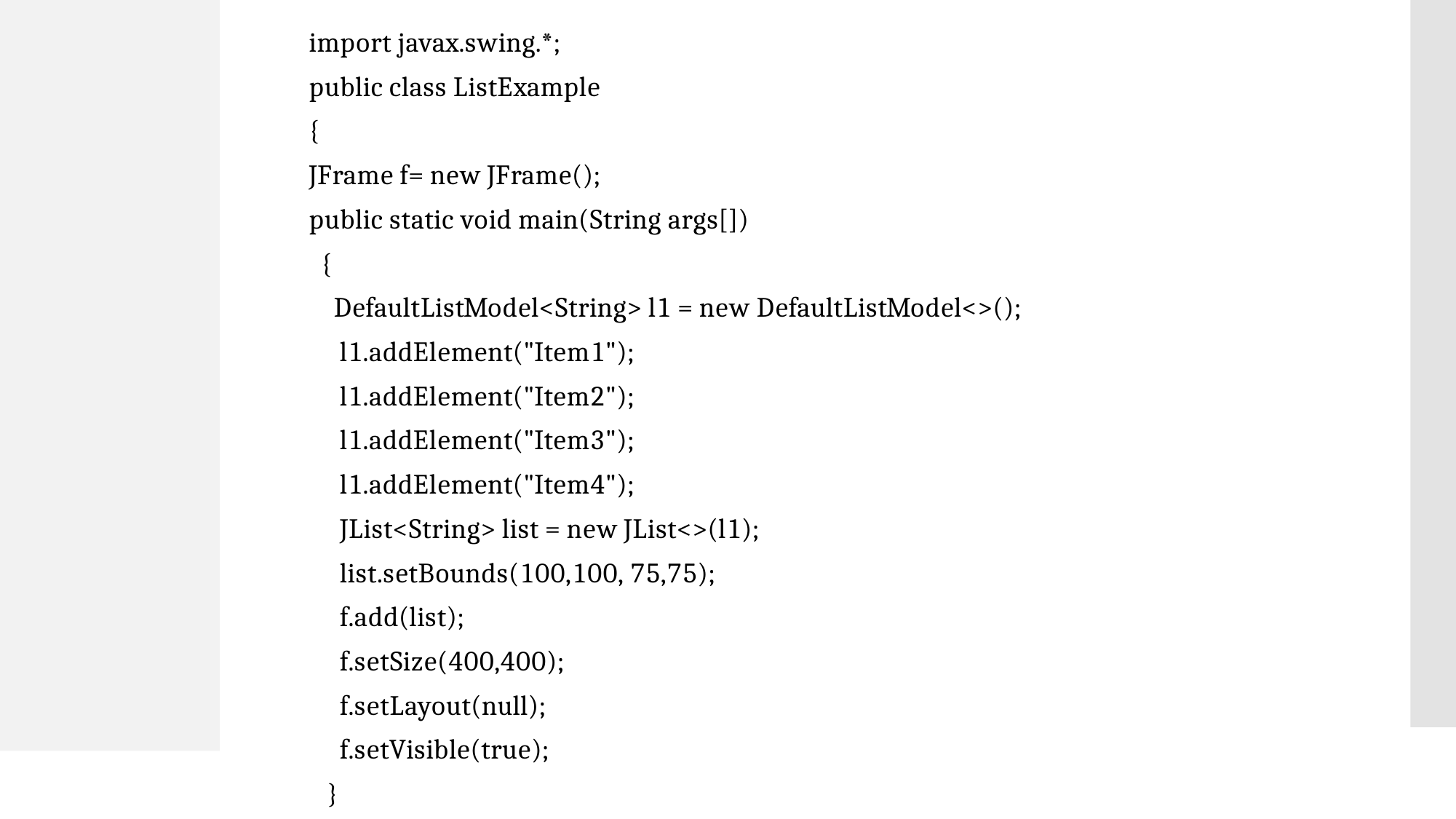

import javax.swing.*;
public class ListExample
{
JFrame f= new JFrame();
public static void main(String args[])
  {
    DefaultListModel<String> l1 = new DefaultListModel<>();
     l1.addElement("Item1");
     l1.addElement("Item2");
     l1.addElement("Item3");
     l1.addElement("Item4");
     JList<String> list = new JList<>(l1);
     list.setBounds(100,100, 75,75);
     f.add(list);
     f.setSize(400,400);
     f.setLayout(null);
     f.setVisible(true);
   }